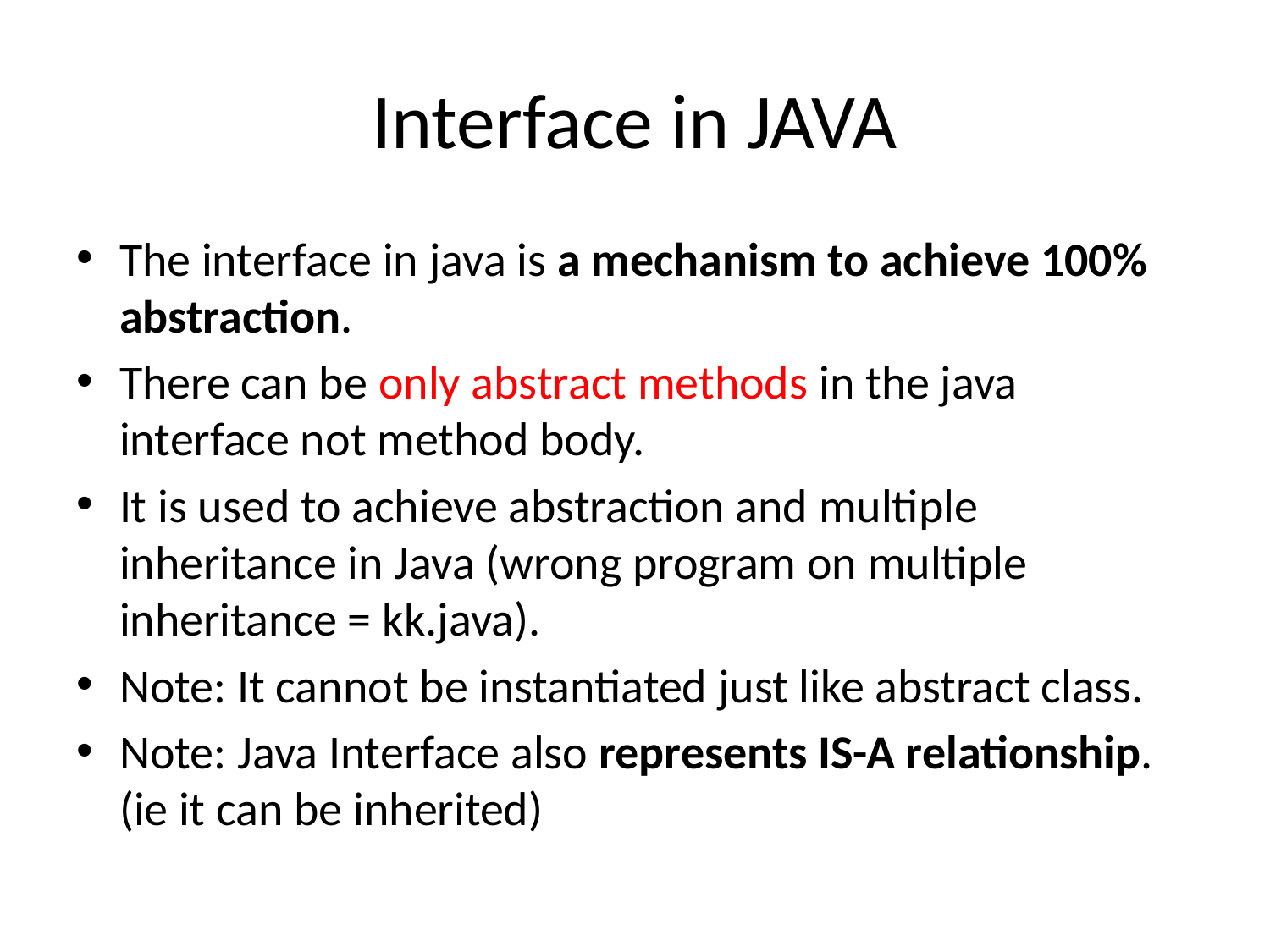

# Interface in JAVA
The interface in java is a mechanism to achieve 100% abstraction.
There can be only abstract methods in the java interface not method body.
It is used to achieve abstraction and multiple inheritance in Java (wrong program on multiple inheritance = kk.java).
Note: It cannot be instantiated just like abstract class.
Note: Java Interface also represents IS-A relationship. (ie it can be inherited)